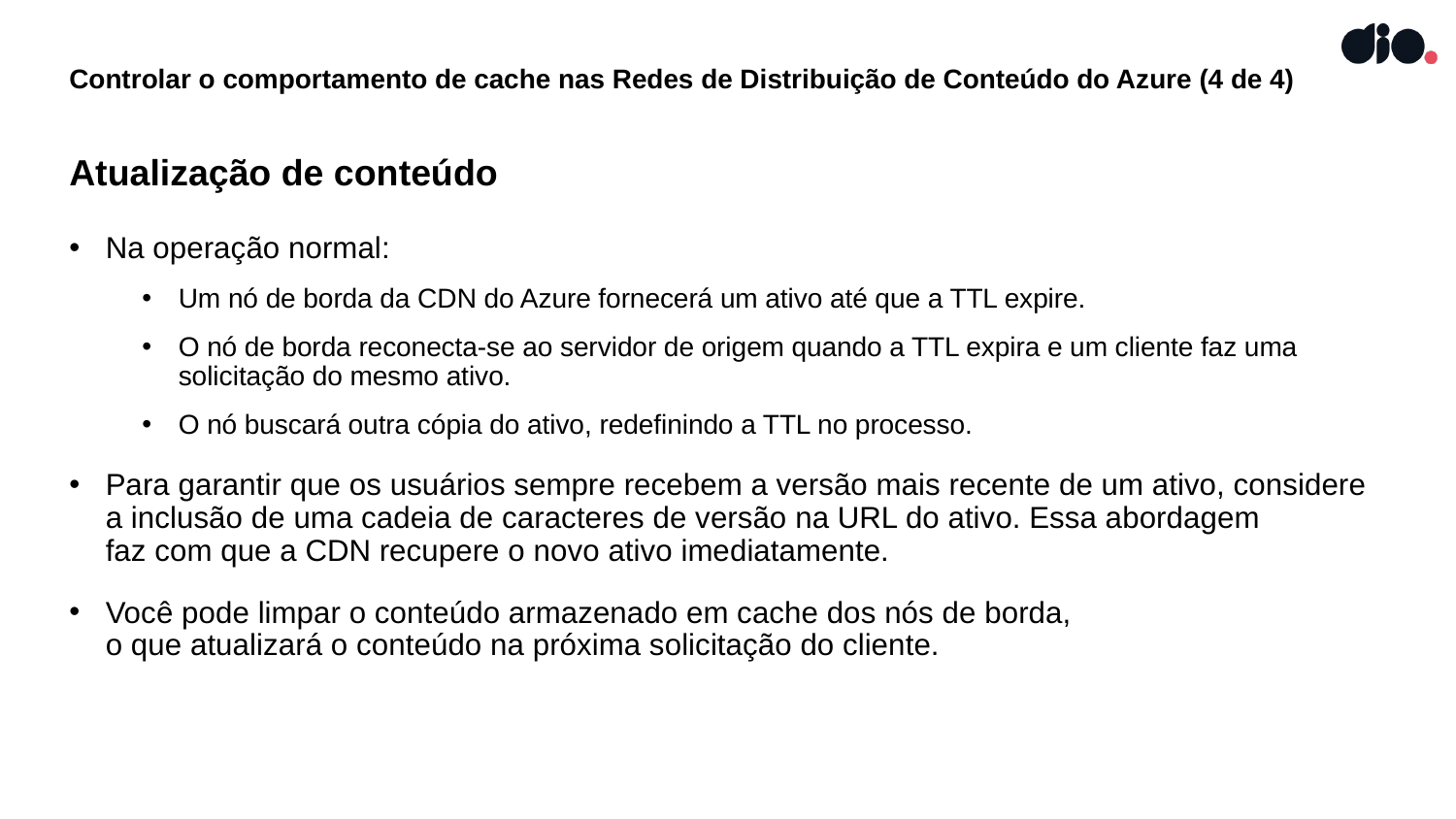

# Controlar o comportamento de cache nas Redes de Distribuição de Conteúdo do Azure (4 de 4)
Atualização de conteúdo
Na operação normal:
Um nó de borda da CDN do Azure fornecerá um ativo até que a TTL expire.
O nó de borda reconecta-se ao servidor de origem quando a TTL expira e um cliente faz uma
solicitação do mesmo ativo.
O nó buscará outra cópia do ativo, redefinindo a TTL no processo.
Para garantir que os usuários sempre recebem a versão mais recente de um ativo, considere
a inclusão de uma cadeia de caracteres de versão na URL do ativo. Essa abordagem
faz com que a CDN recupere o novo ativo imediatamente.
Você pode limpar o conteúdo armazenado em cache dos nós de borda,
o que atualizará o conteúdo na próxima solicitação do cliente.